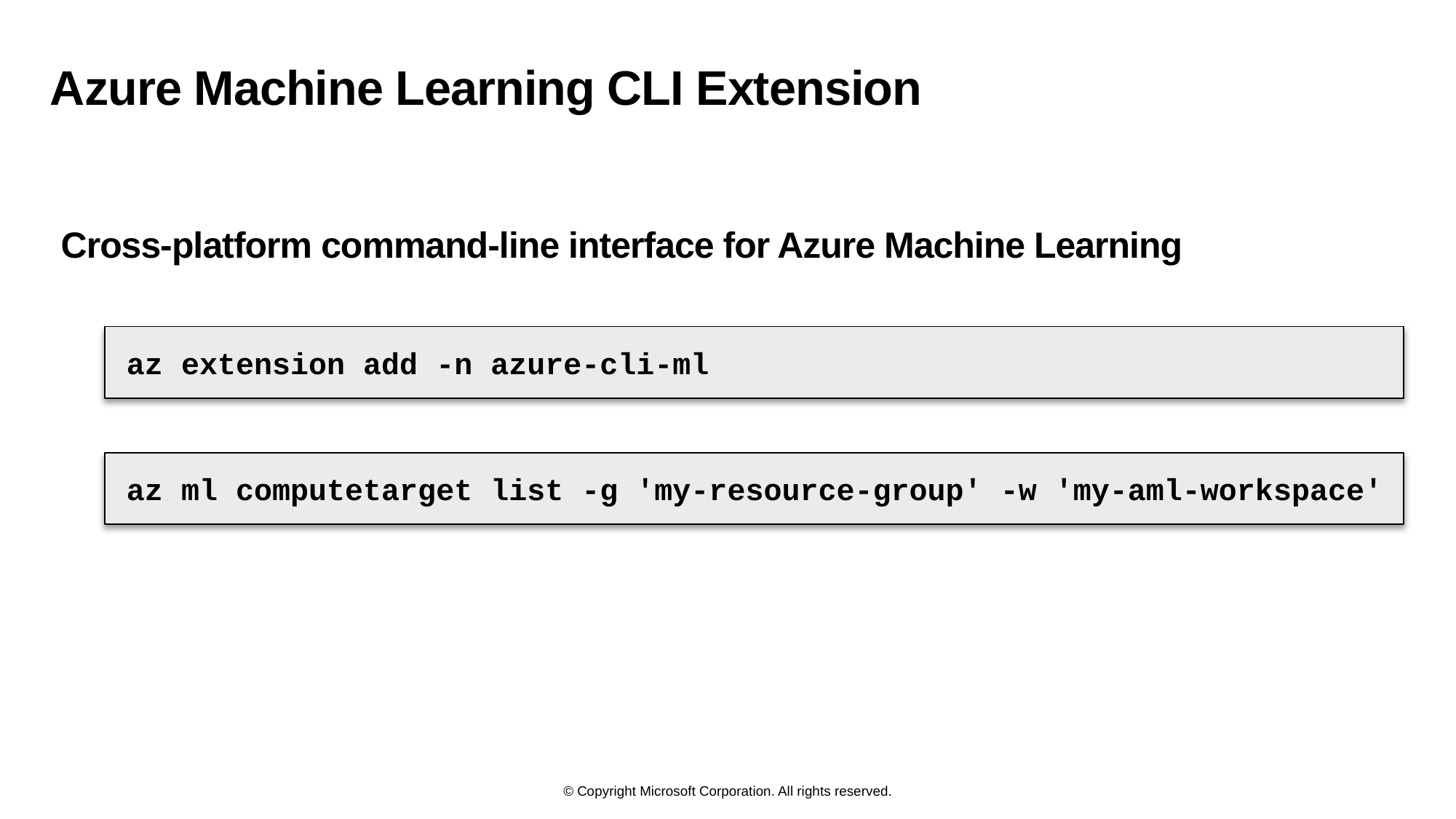

# Azure Machine Learning CLI Extension
Cross-platform command-line interface for Azure Machine Learning
az extension add -n azure-cli-ml
az ml computetarget list -g 'my-resource-group' -w 'my-aml-workspace'